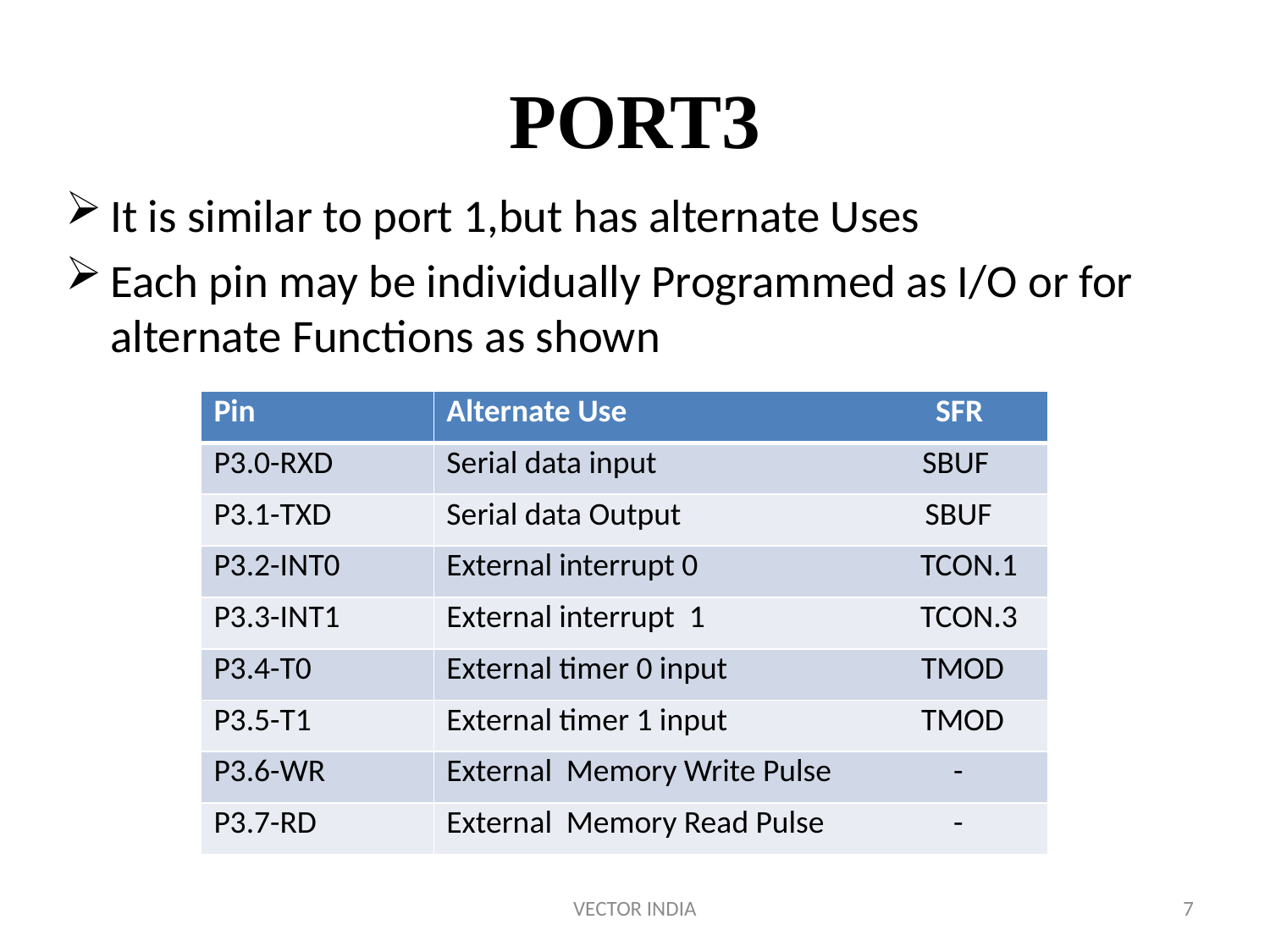

# PORT3
It is similar to port 1,but has alternate Uses
Each pin may be individually Programmed as I/O or for alternate Functions as shown

| Pin | Alternate Use SFR |
| --- | --- |
| P3.0-RXD | Serial data input SBUF |
| P3.1-TXD | Serial data Output SBUF |
| P3.2-INT0 | External interrupt 0 TCON.1 |
| P3.3-INT1 | External interrupt 1 TCON.3 |
| P3.4-T0 | External timer 0 input TMOD |
| P3.5-T1 | External timer 1 input TMOD |
| P3.6-WR | External Memory Write Pulse - |
| P3.7-RD | External Memory Read Pulse - |
VECTOR INDIA
7